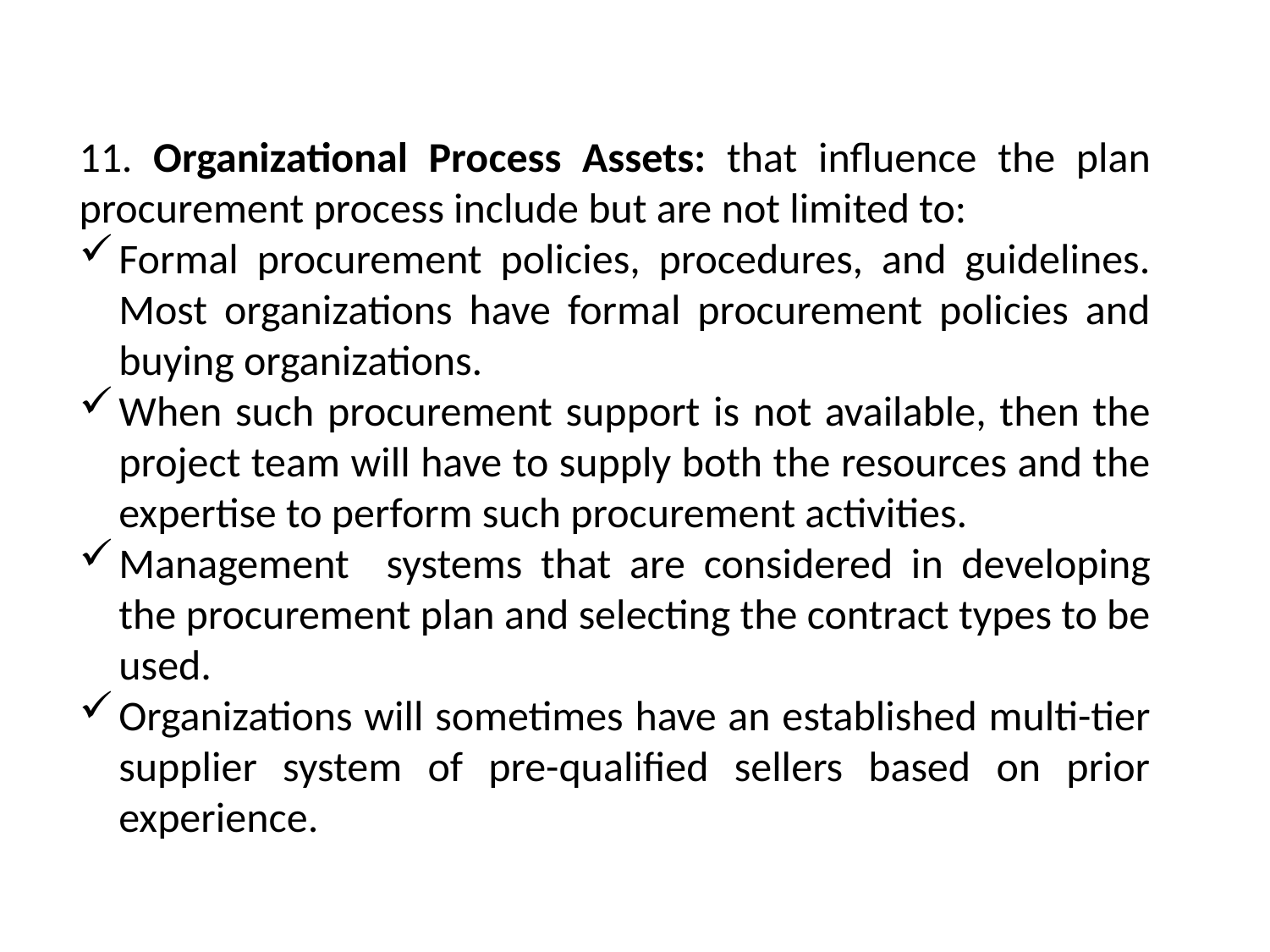

11. Organizational Process Assets: that influence the plan procurement process include but are not limited to:
Formal procurement policies, procedures, and guidelines. Most organizations have formal procurement policies and buying organizations.
When such procurement support is not available, then the project team will have to supply both the resources and the expertise to perform such procurement activities.
Management  systems that are considered in developing the procurement plan and selecting the contract types to be used.
Organizations will sometimes have an established multi-tier supplier system of pre-qualified sellers based on prior experience.